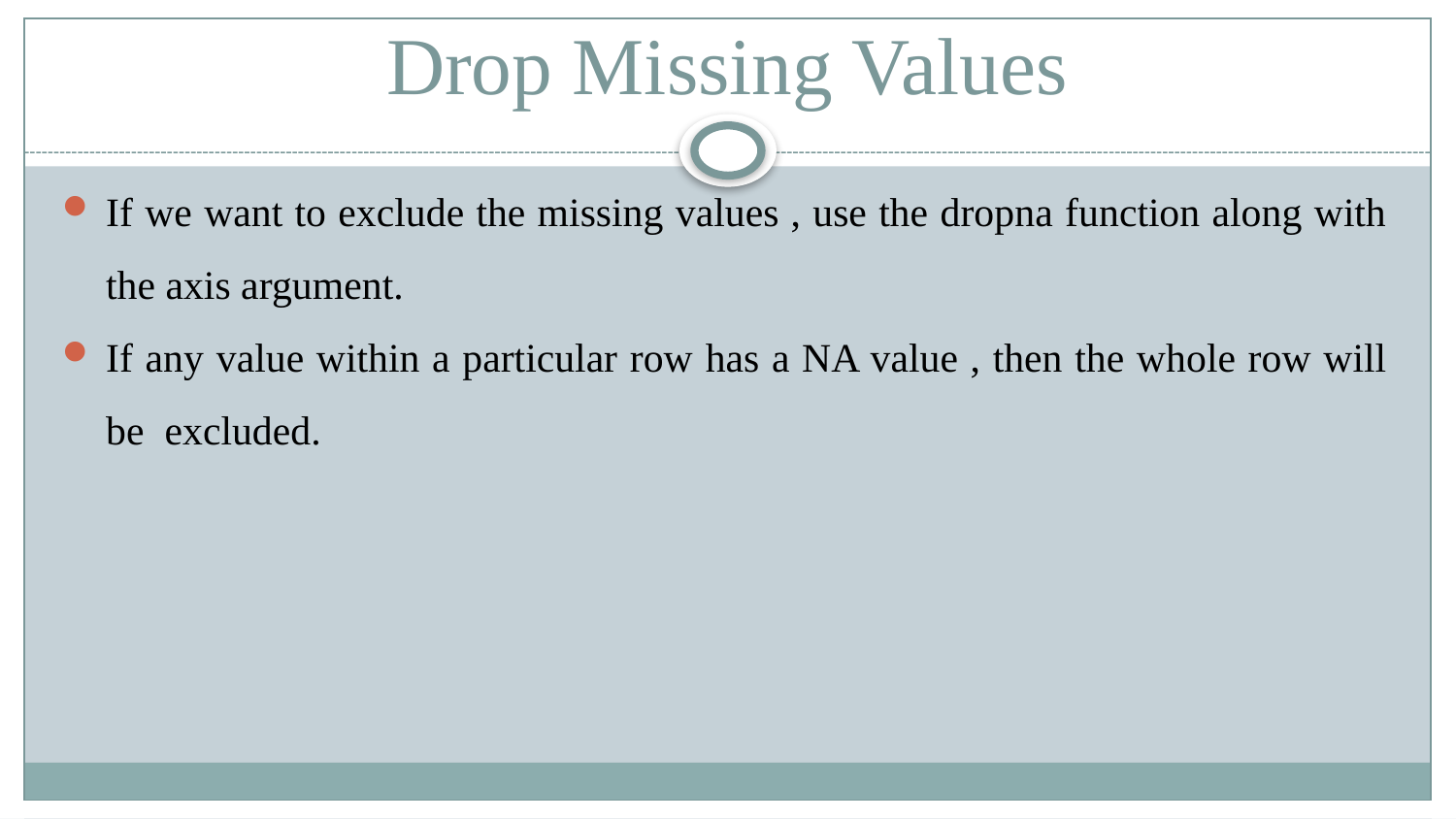

# Drop Missing Values
If we want to exclude the missing values , use the dropna function along with the axis argument.
If any value within a particular row has a NA value , then the whole row will be  excluded.